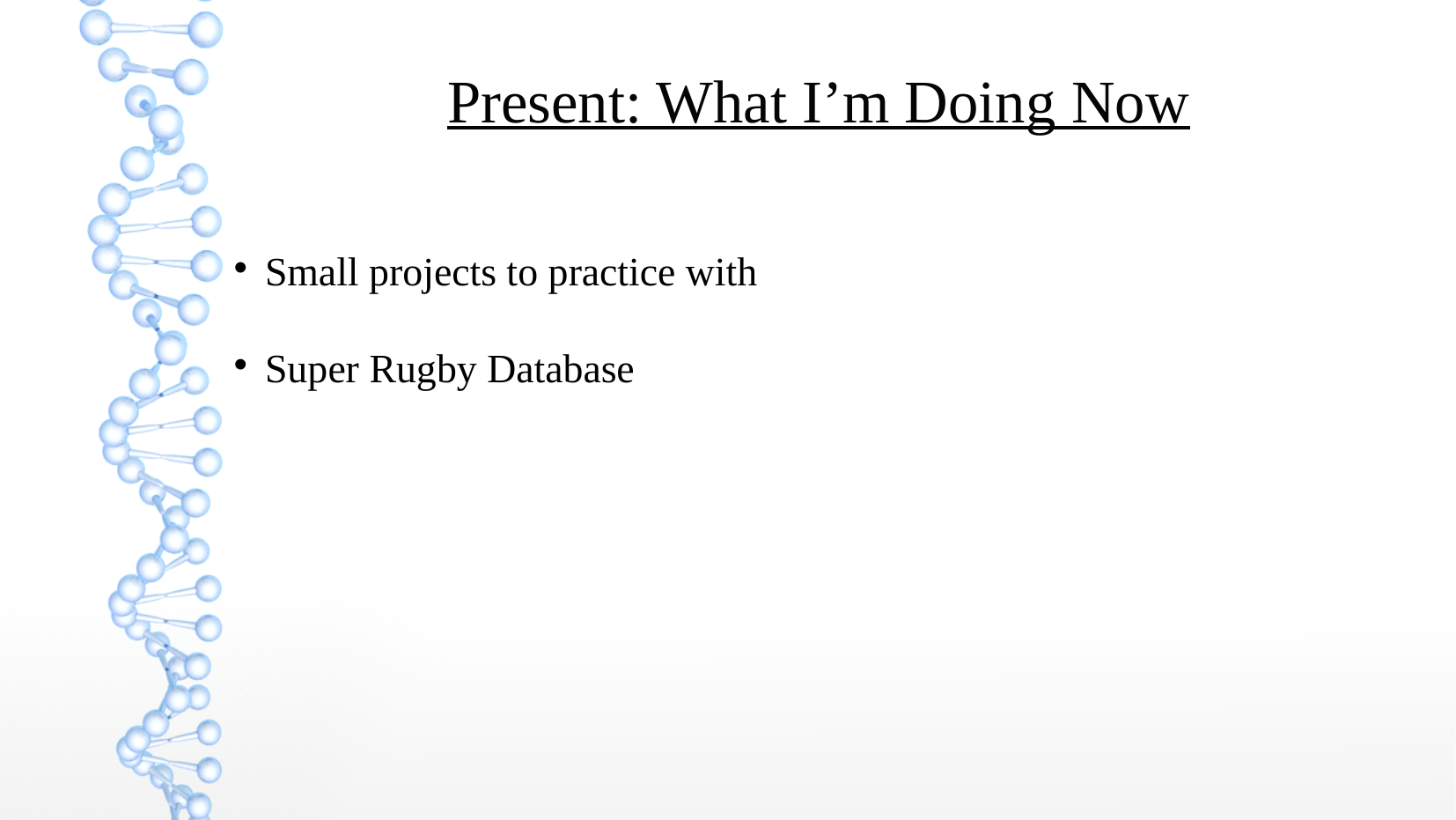

Present: What I’m Doing Now
Small projects to practice with
Super Rugby Database